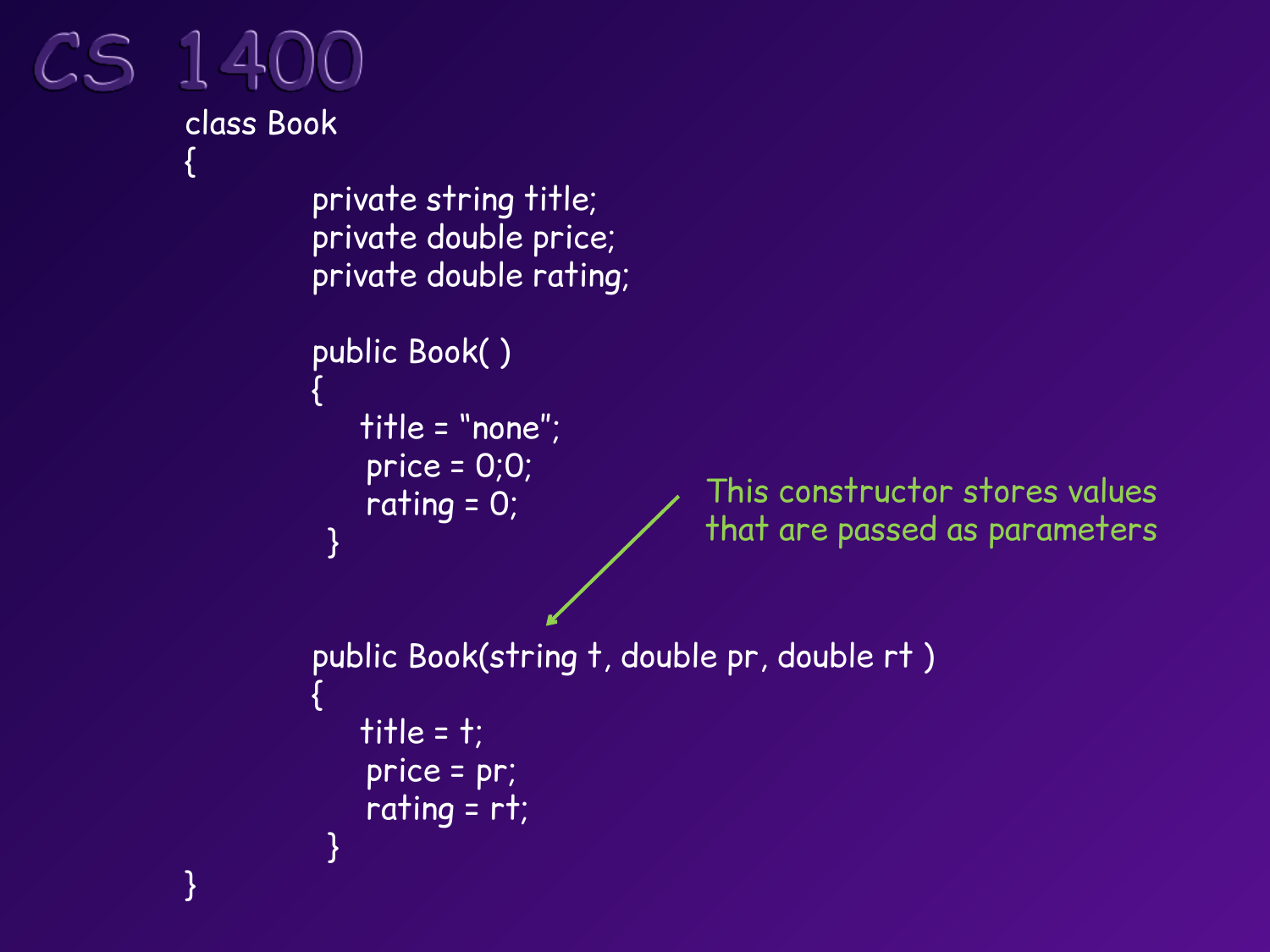

class Book
{
	private string title;
	private double price;
	private double rating;

	public Book( )
	{
	     title = “none”;
                   price = 0;0;
                   rating = 0;
               }

	public Book(string t, double pr, double rt )
	{
	     title = t;
                   price = pr;
                   rating = rt;
               }
}
This constructor stores values
that are passed as parameters